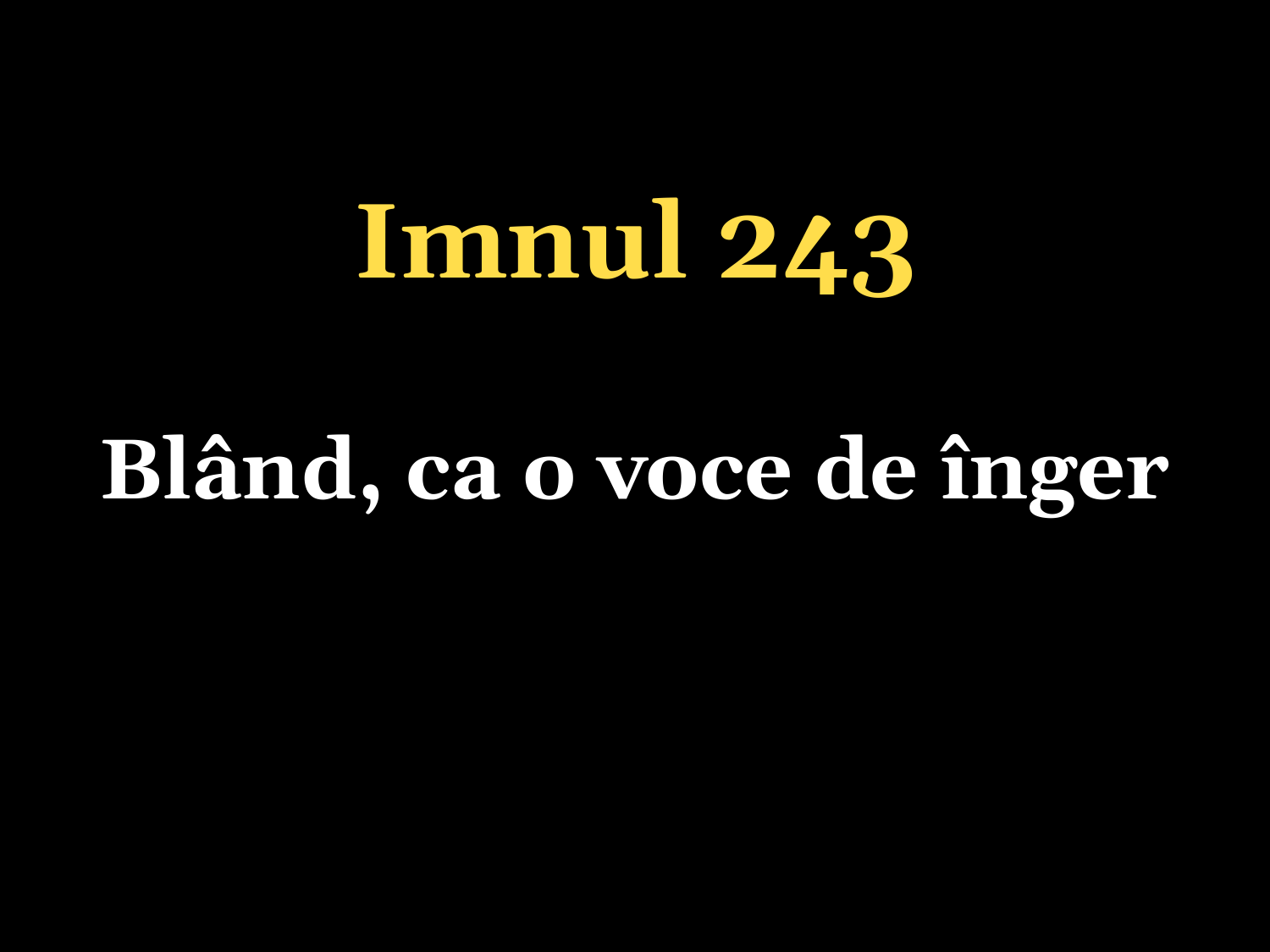

Imnul 243

Blând, ca o voce de înger
131/920